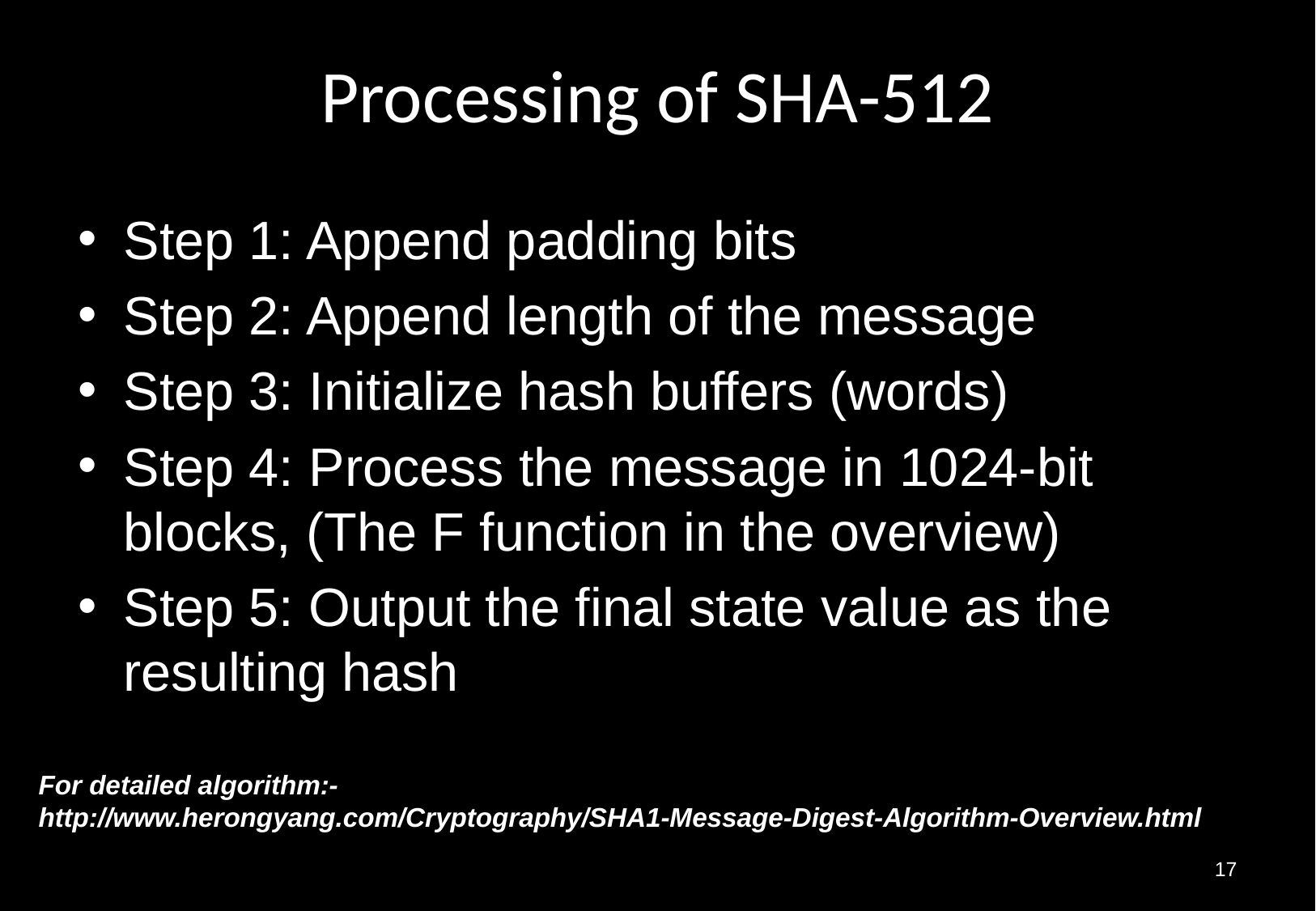

# Processing of SHA-512
Step 1: Append padding bits
Step 2: Append length of the message
Step 3: Initialize hash buffers (words)
Step 4: Process the message in 1024-bit blocks, (The F function in the overview)
Step 5: Output the final state value as the resulting hash

For detailed algorithm:-
http://www.herongyang.com/Cryptography/SHA1-Message-Digest-Algorithm-Overview.html
17